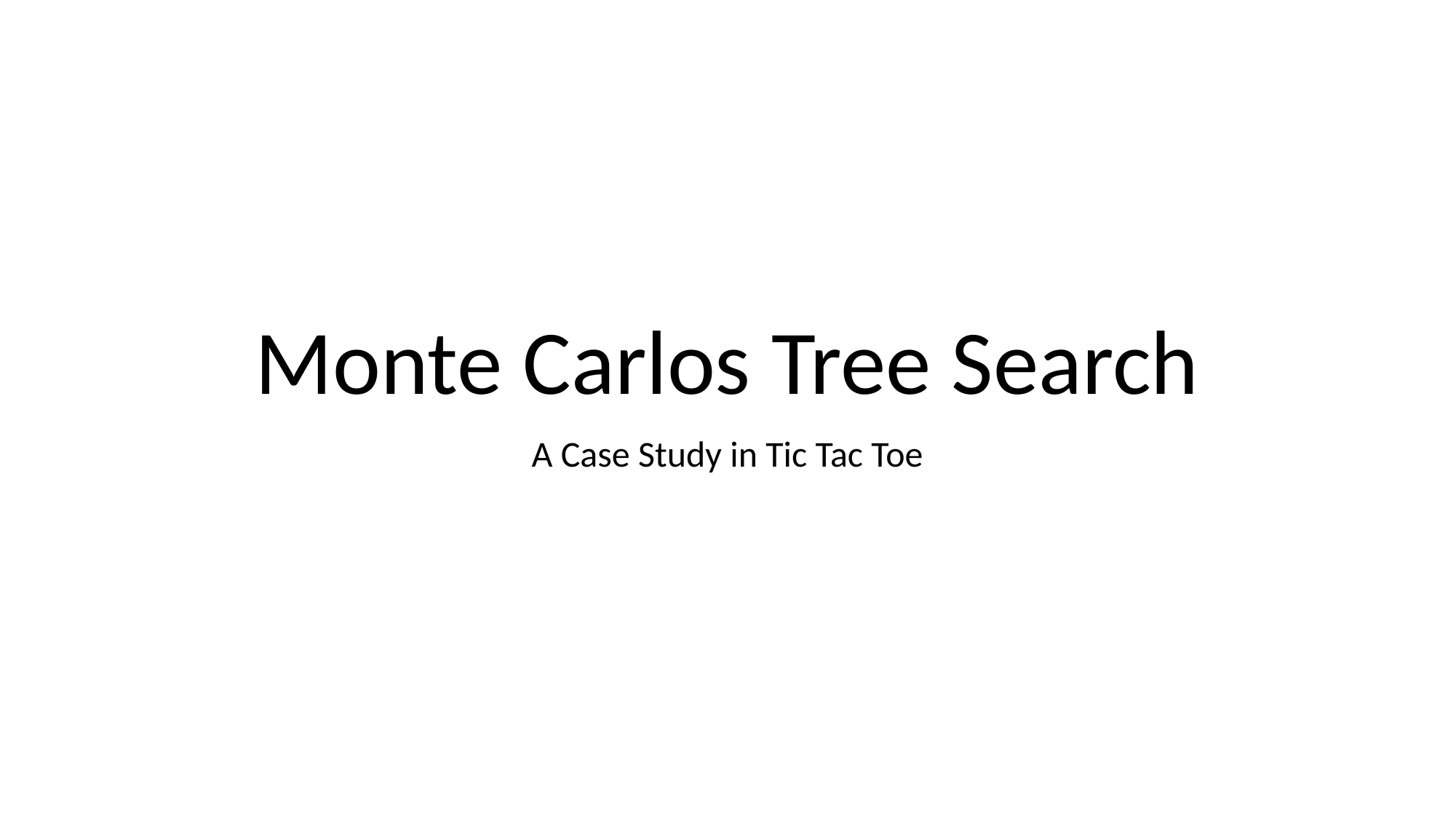

# Monte Carlos Tree Search
A Case Study in Tic Tac Toe